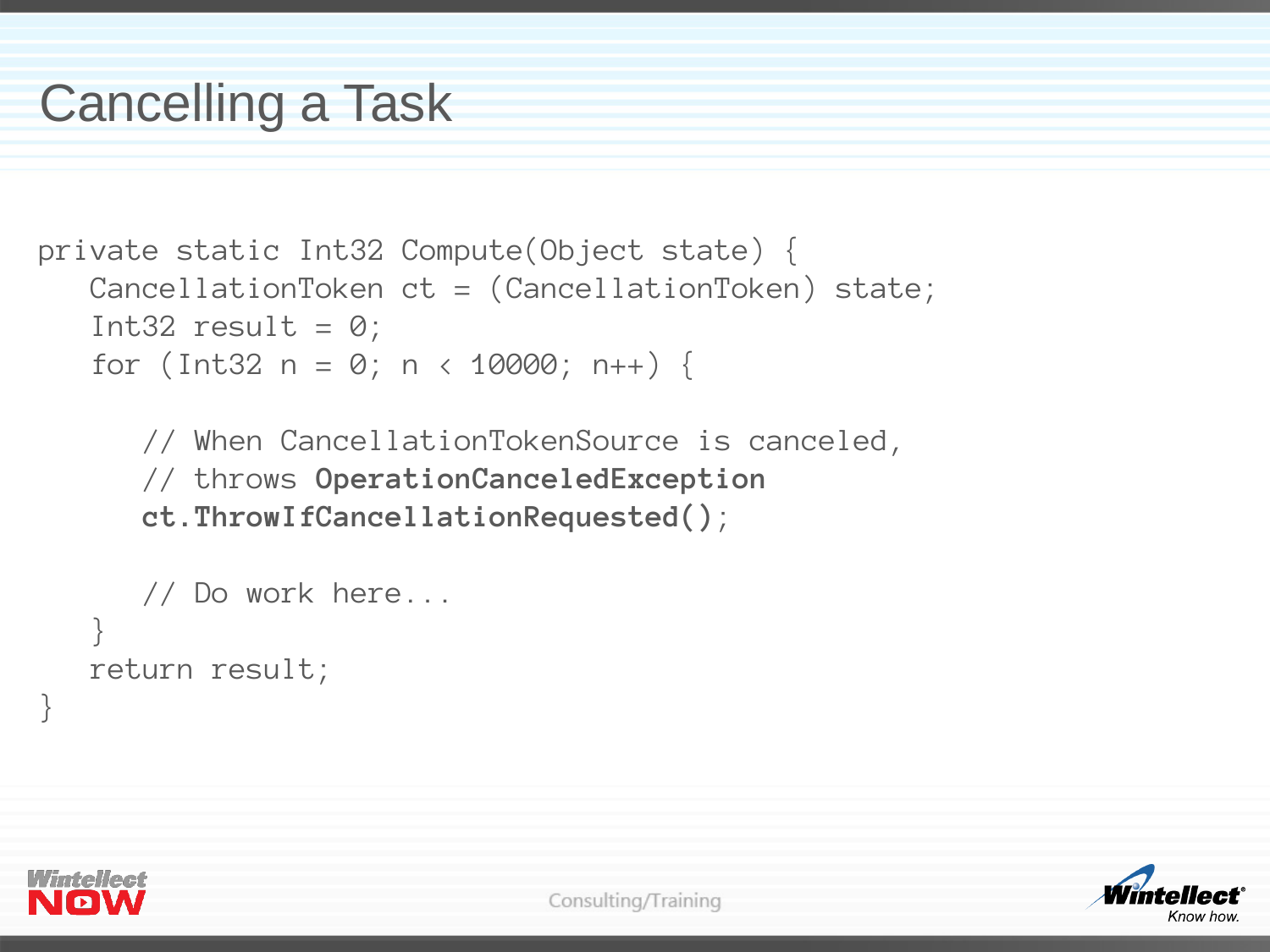

# Cancelling a Task
private static Int32 Compute(Object state) {
   CancellationToken ct = (CancellationToken) state;
   Int32 result = 0;
   for (Int32 n = 0; n < 10000; n++) {
      // When CancellationTokenSource is canceled,
      // throws OperationCanceledException
      ct.ThrowIfCancellationRequested();

      // Do work here...
   }
   return result;
}